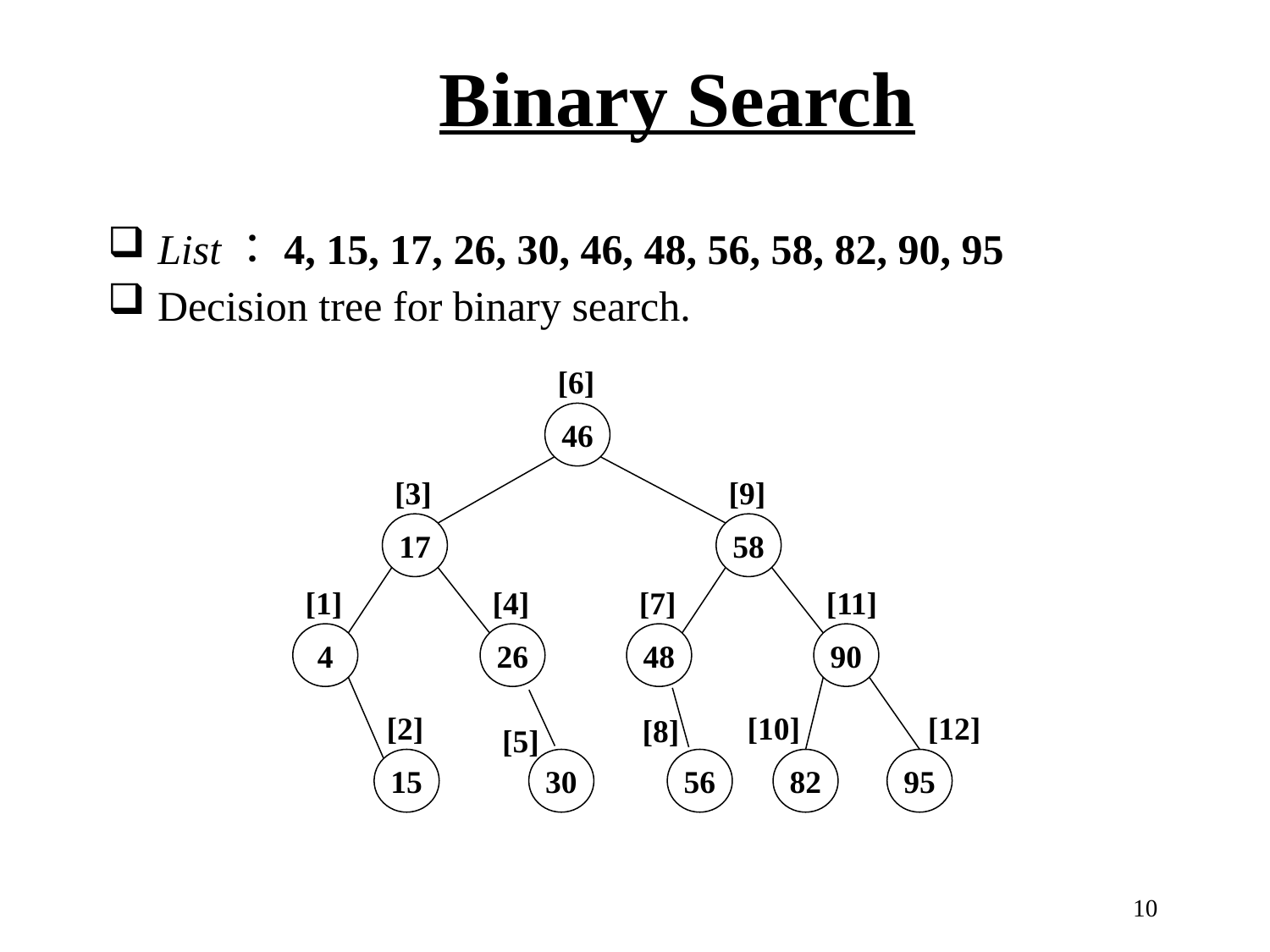

Binary Search
List：4, 15, 17, 26, 30, 46, 48, 56, 58, 82, 90, 95
# Decision tree for binary search.
[6]
46
[3]
17
[9]
58
[11]
[1]
4
[4]
26
[7]
48
90
[2]
15
[10]
[12]
[8]
[5]
30
56
82
95
10